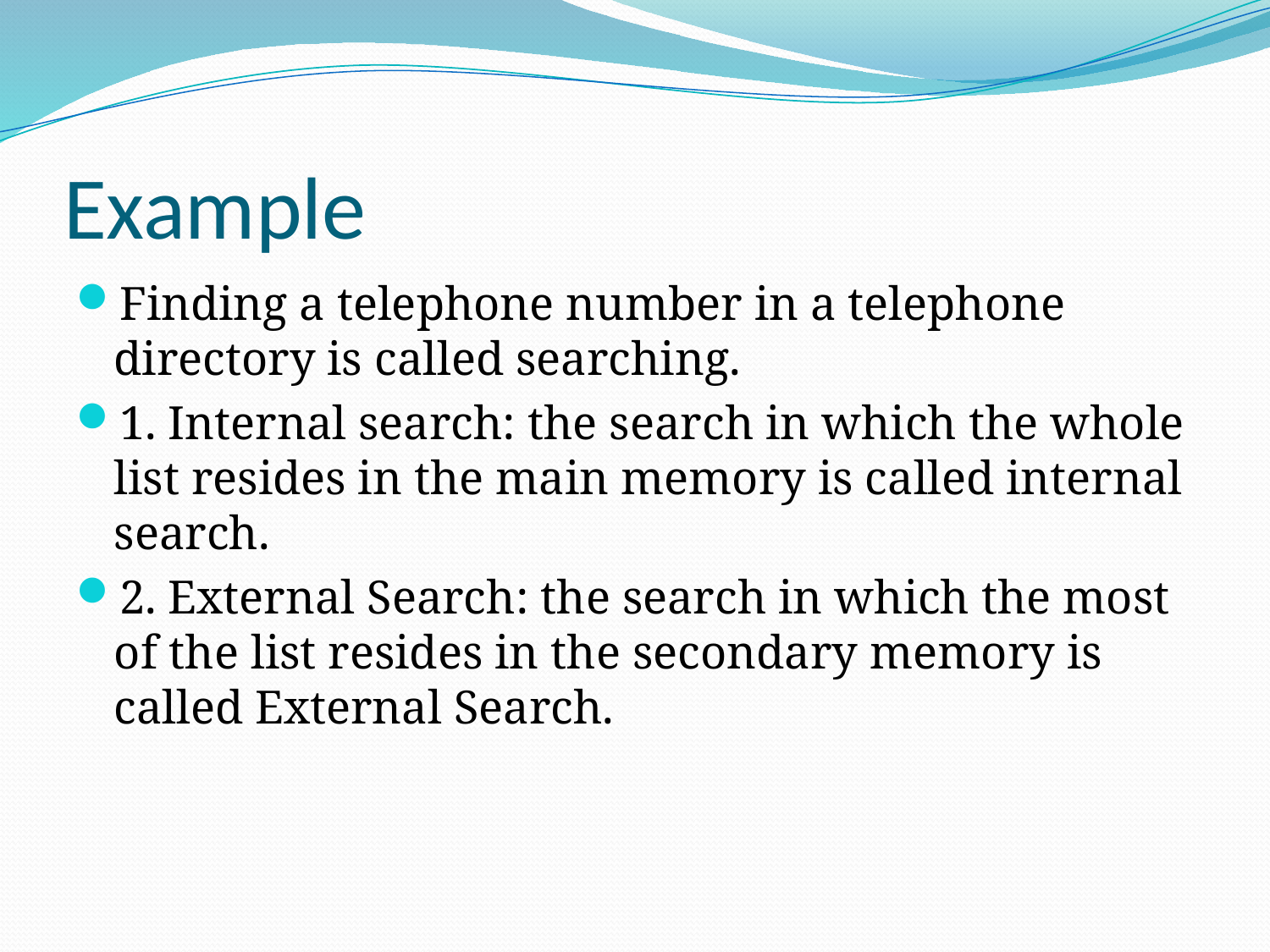

# Example
Finding a telephone number in a telephone directory is called searching.
1. Internal search: the search in which the whole list resides in the main memory is called internal search.
2. External Search: the search in which the most of the list resides in the secondary memory is called External Search.